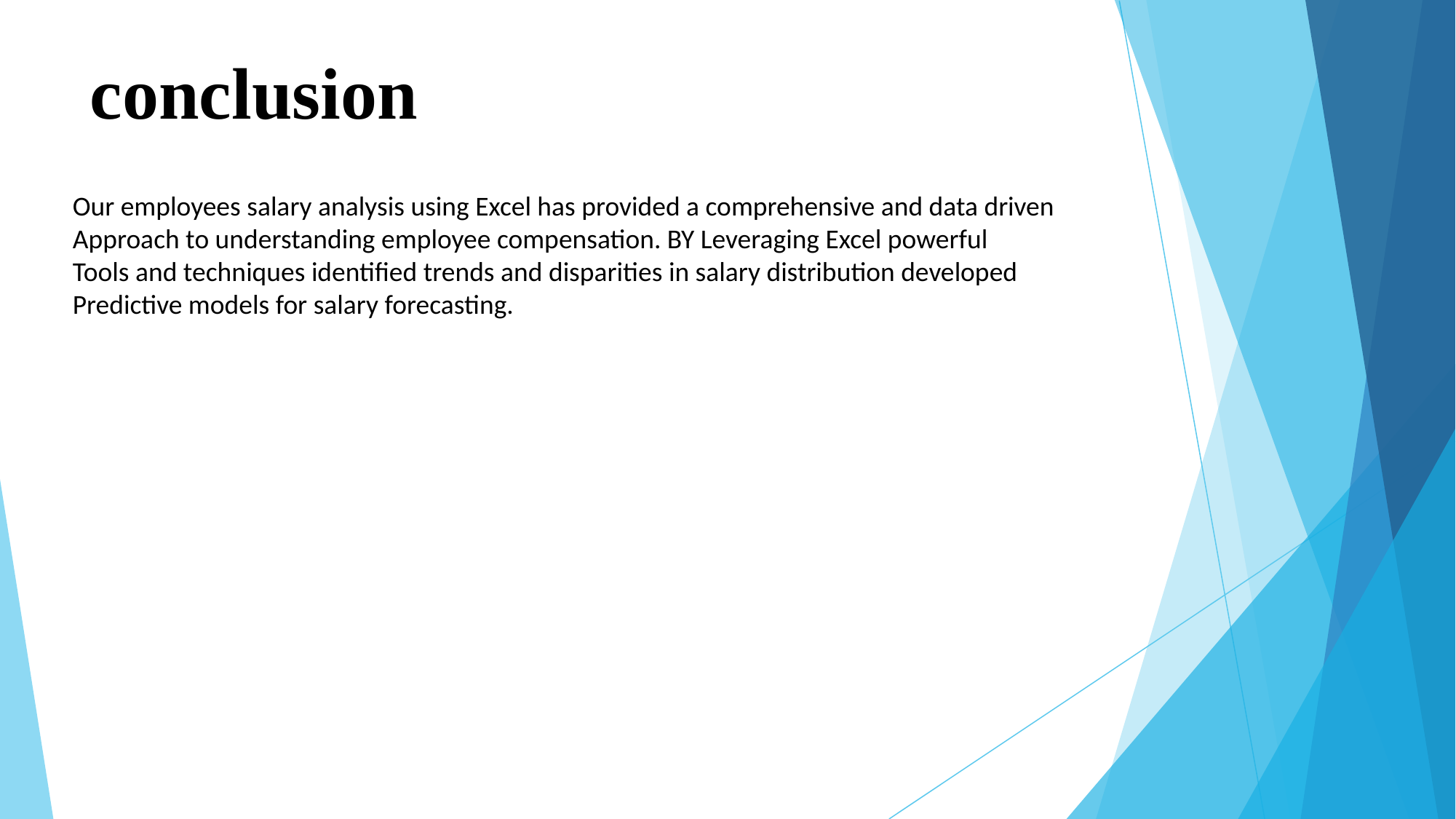

# conclusion
Our employees salary analysis using Excel has provided a comprehensive and data driven
Approach to understanding employee compensation. BY Leveraging Excel powerful
Tools and techniques identified trends and disparities in salary distribution developed
Predictive models for salary forecasting.